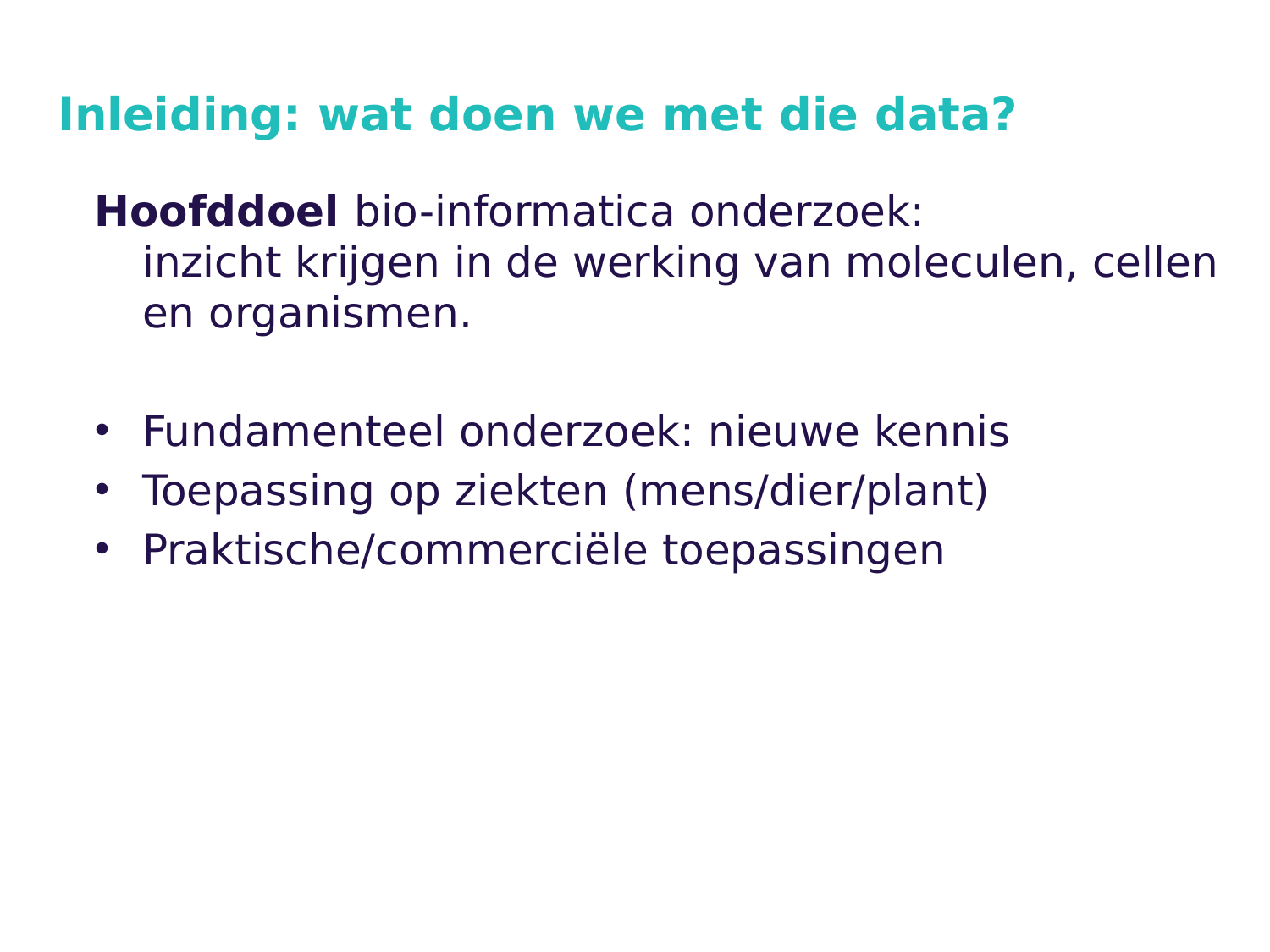

# Inleiding: wat doen we met die data?
Hoofddoel bio-informatica onderzoek:
inzicht krijgen in de werking van moleculen, cellen en organismen.

Fundamenteel onderzoek: nieuwe kennis
Toepassing op ziekten (mens/dier/plant)
Praktische/commerciële toepassingen